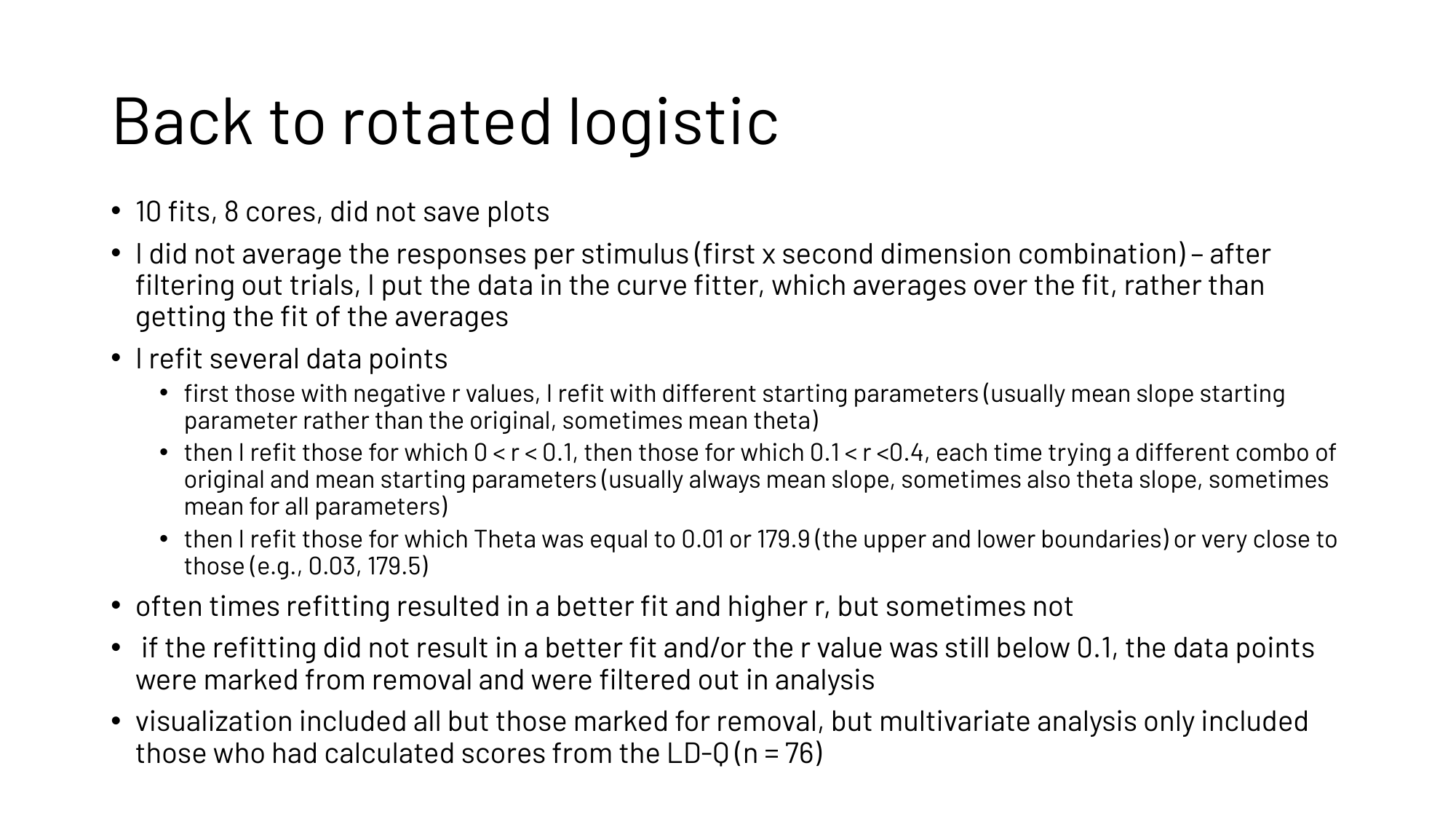

# Back to rotated logistic
10 fits, 8 cores, did not save plots
I did not average the responses per stimulus (first x second dimension combination) – after filtering out trials, I put the data in the curve fitter, which averages over the fit, rather than getting the fit of the averages
I refit several data points
first those with negative r values, I refit with different starting parameters (usually mean slope starting parameter rather than the original, sometimes mean theta)
then I refit those for which 0 < r < 0.1, then those for which 0.1 < r <0.4, each time trying a different combo of original and mean starting parameters (usually always mean slope, sometimes also theta slope, sometimes mean for all parameters)
then I refit those for which Theta was equal to 0.01 or 179.9 (the upper and lower boundaries) or very close to those (e.g., 0.03, 179.5)
often times refitting resulted in a better fit and higher r, but sometimes not
 if the refitting did not result in a better fit and/or the r value was still below 0.1, the data points were marked from removal and were filtered out in analysis
visualization included all but those marked for removal, but multivariate analysis only included those who had calculated scores from the LD-Q (n = 76)